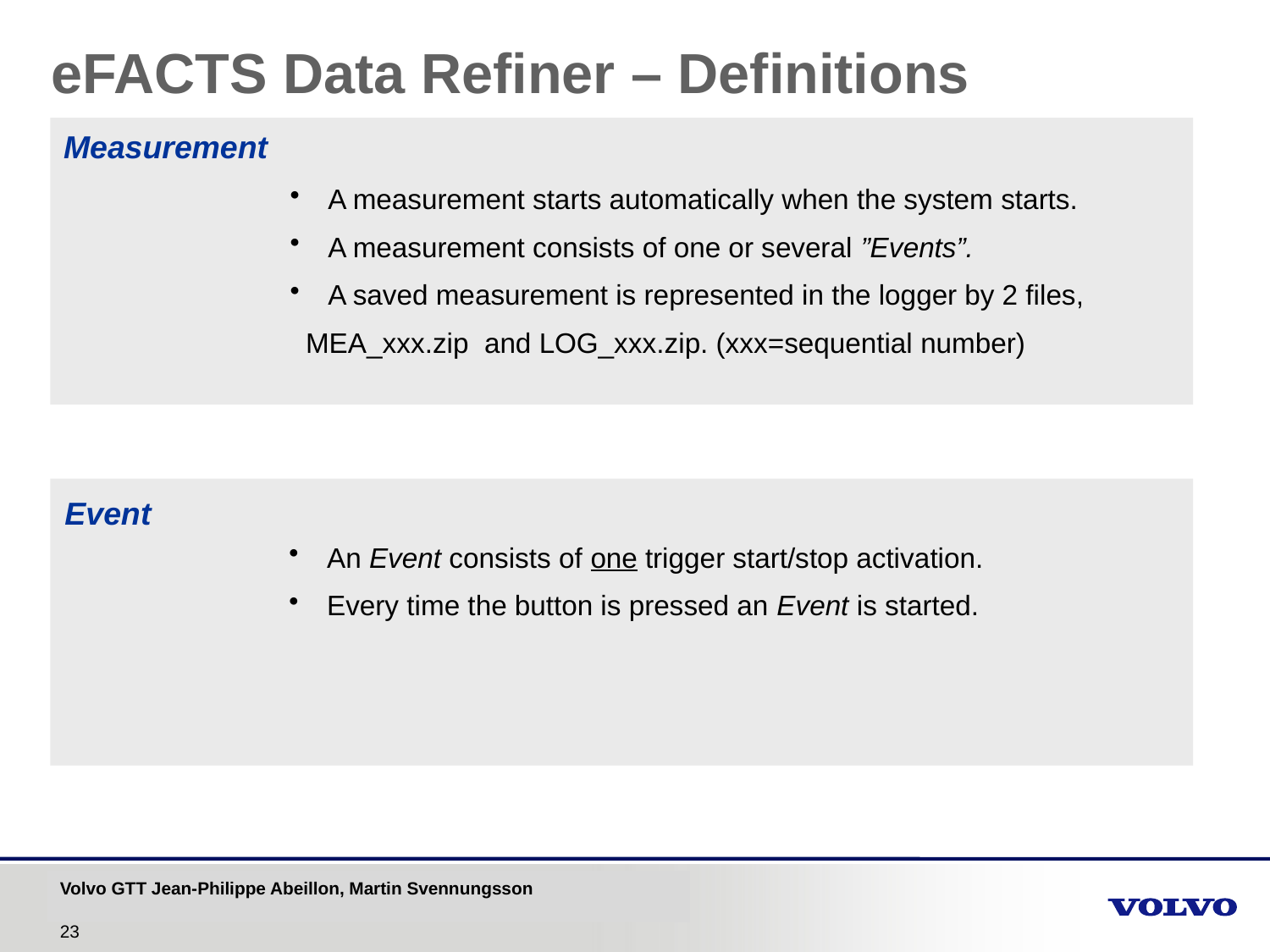

eFACTS Data Refiner – Definitions

Measurement
 A measurement starts automatically when the system starts.
 A measurement consists of one or several ”Events”.
 A saved measurement is represented in the logger by 2 files,
  MEA_xxx.zip  and LOG_xxx.zip. (xxx=sequential number)

Event
 An Event consists of one trigger start/stop activation.
 Every time the button is pressed an Event is started.
Volvo GTT Jean-Philippe Abeillon, Martin Svennungsson
23